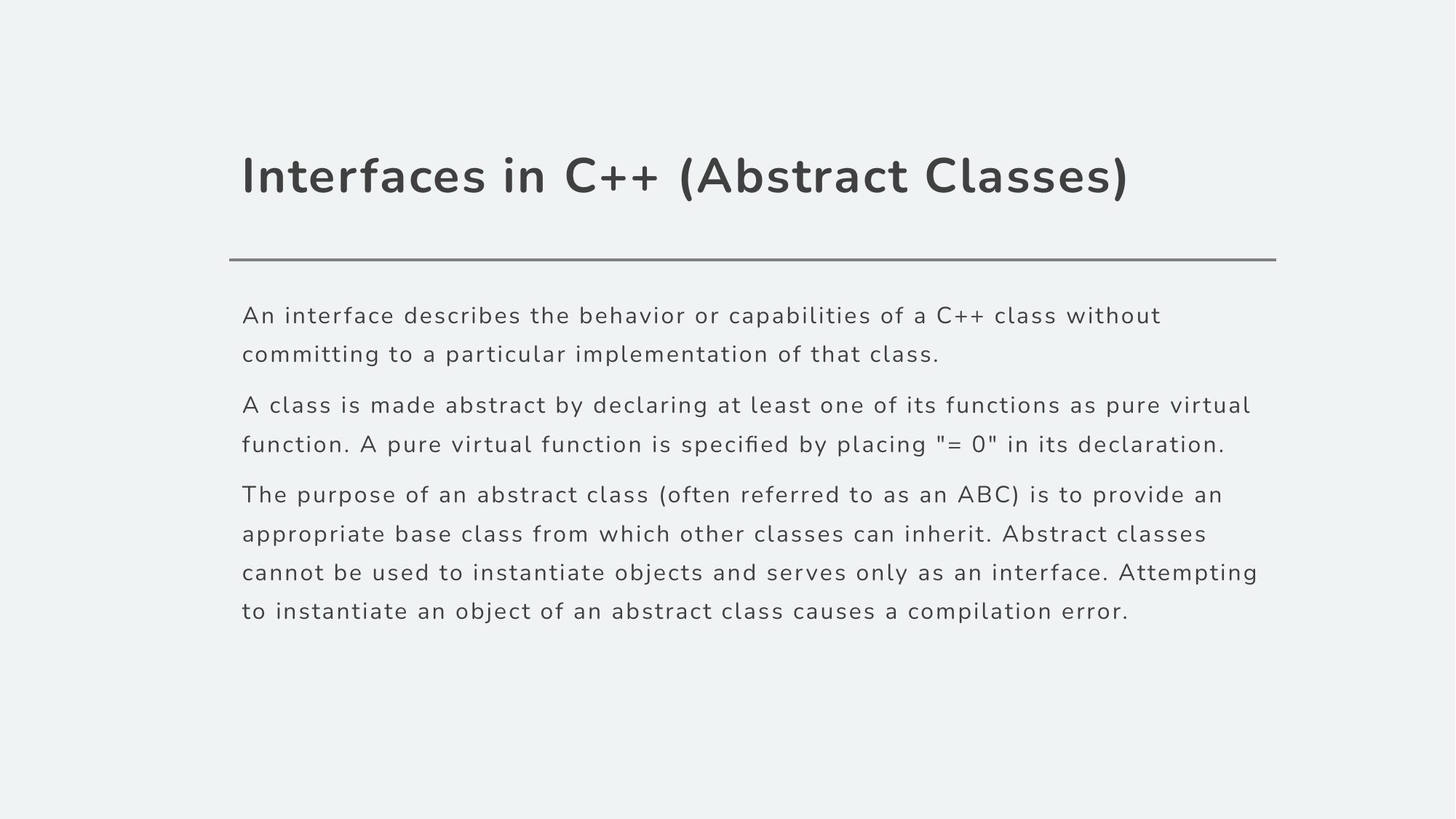

# Interfaces in C++ (Abstract Classes)
An interface describes the behavior or capabilities of a C++ class without committing to a particular implementation of that class.
A class is made abstract by declaring at least one of its functions as pure virtual function. A pure virtual function is specified by placing "= 0" in its declaration.
The purpose of an abstract class (often referred to as an ABC) is to provide an appropriate base class from which other classes can inherit. Abstract classes cannot be used to instantiate objects and serves only as an interface. Attempting to instantiate an object of an abstract class causes a compilation error.